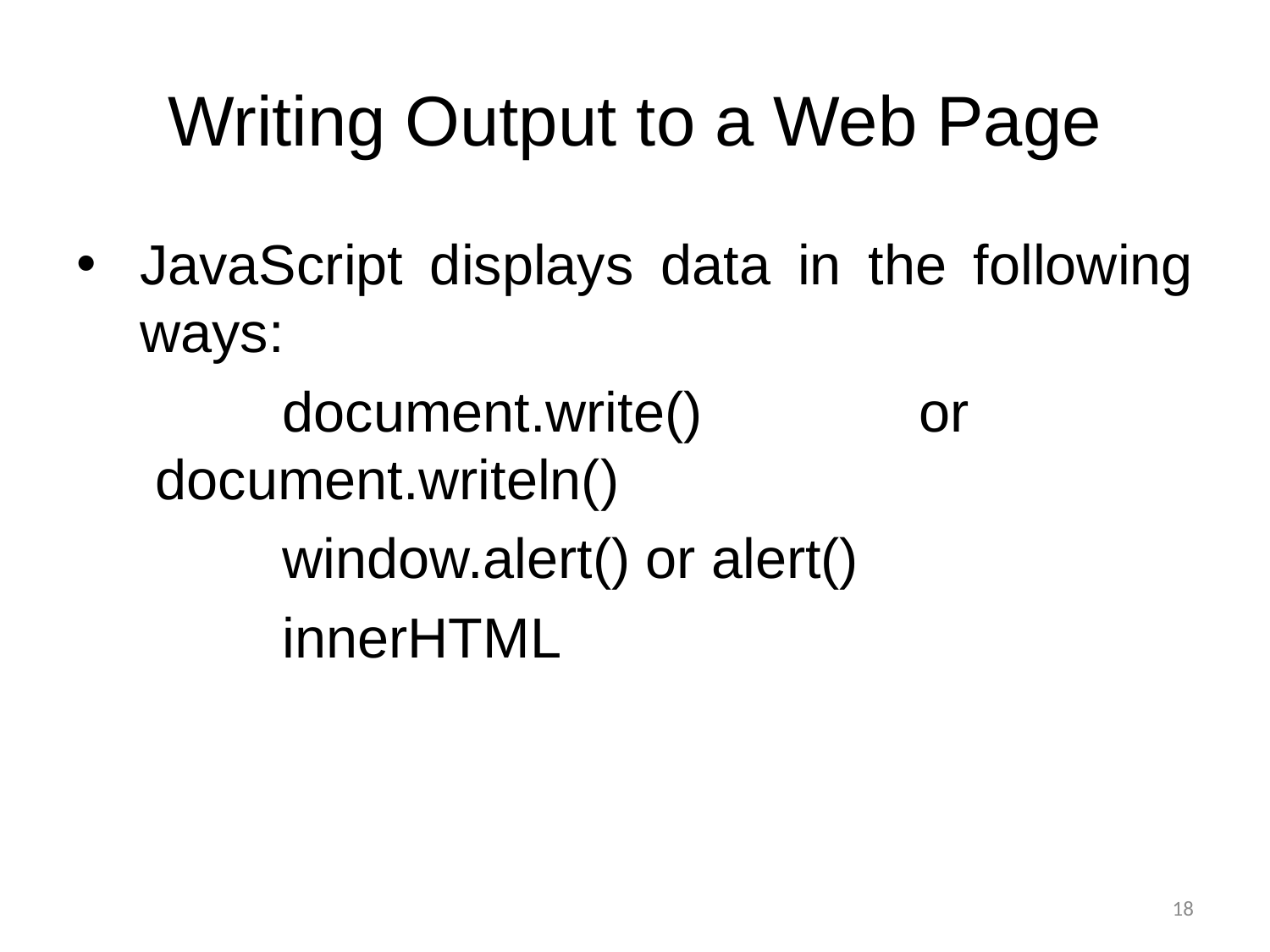

# Writing Output to a Web Page
JavaScript displays data in the following ways:
	document.write() or 	document.writeln()
	window.alert() or alert()
	innerHTML

18